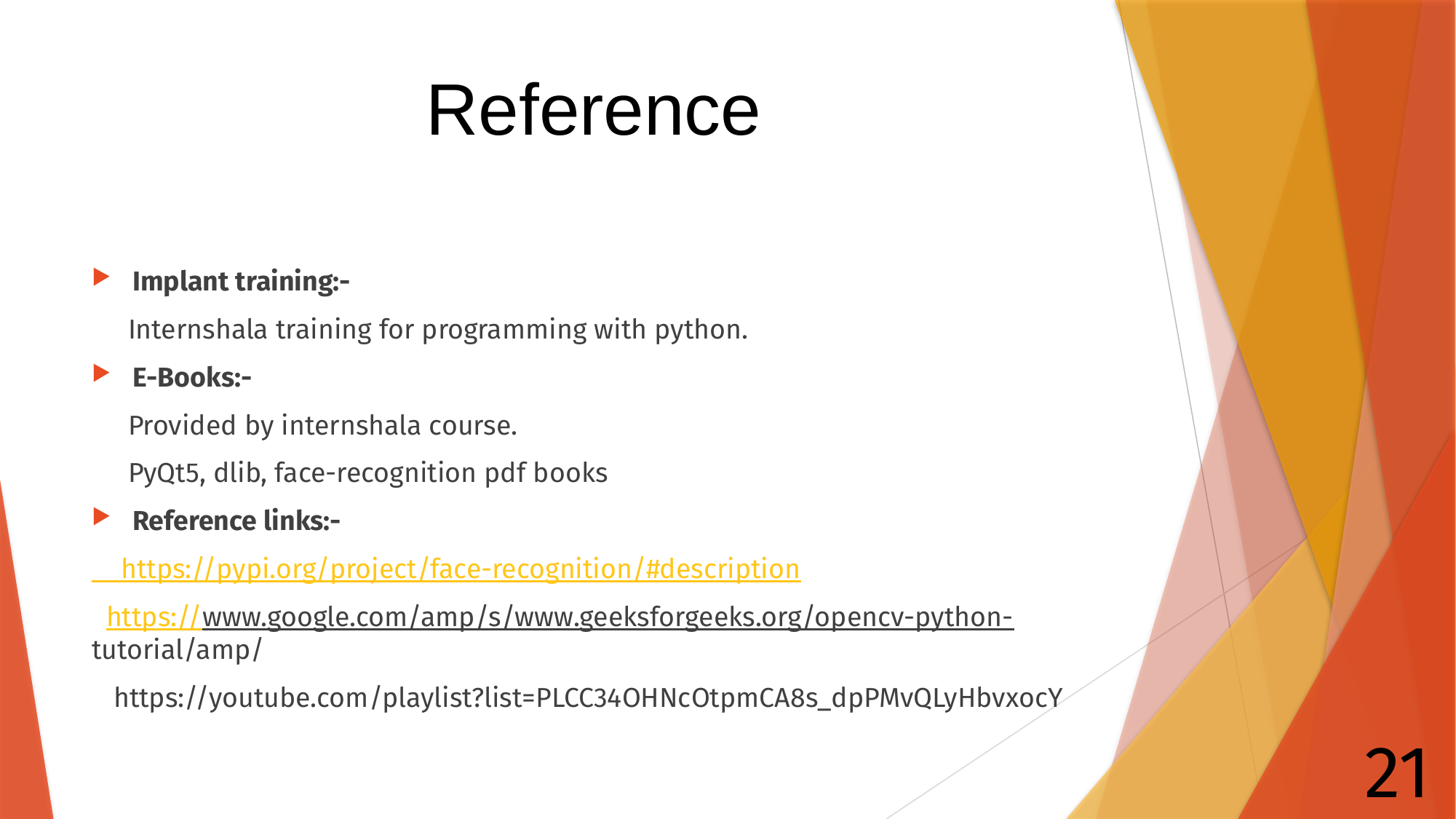

# Reference
Implant training:-
     Internshala training for programming with python.
E-Books:-
     Provided by internshala course.
     PyQt5, dlib, face-recognition pdf books
Reference links:-
    https://pypi.org/project/face-recognition/#description
  https://www.google.com/amp/s/www.geeksforgeeks.org/opencv-python-   tutorial/amp/
   https://youtube.com/playlist?list=PLCC34OHNcOtpmCA8s_dpPMvQLyHbvxocY

21